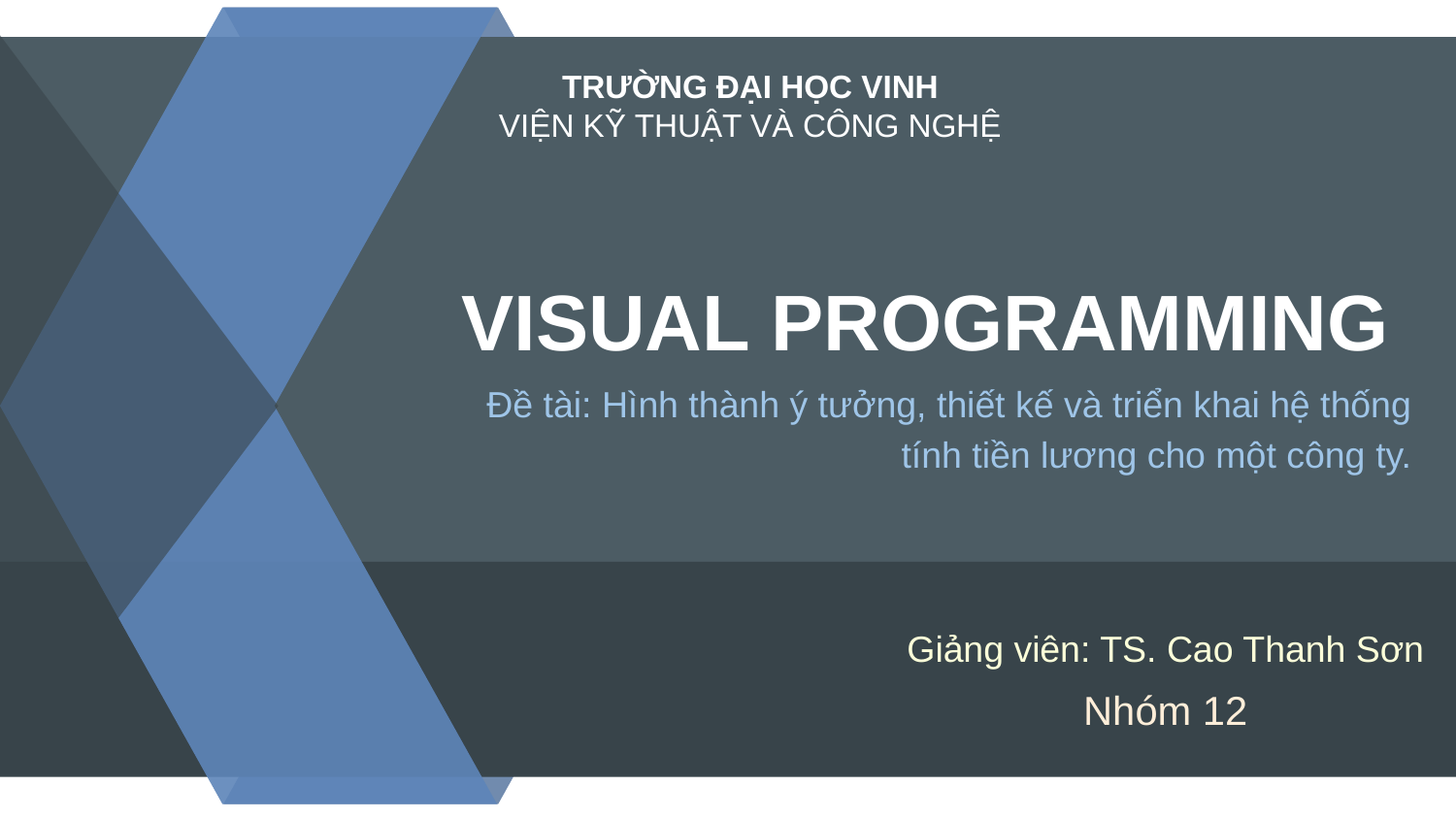

TRƯỜNG ĐẠI HỌC VINH
VIỆN KỸ THUẬT VÀ CÔNG NGHỆ
VISUAL PROGRAMMING

Đề tài: Hình thành ý tưởng, thiết kế và triển khai hệ thống tính tiền lương cho một công ty.
Giảng viên: TS. Cao Thanh Sơn
Nhóm 12